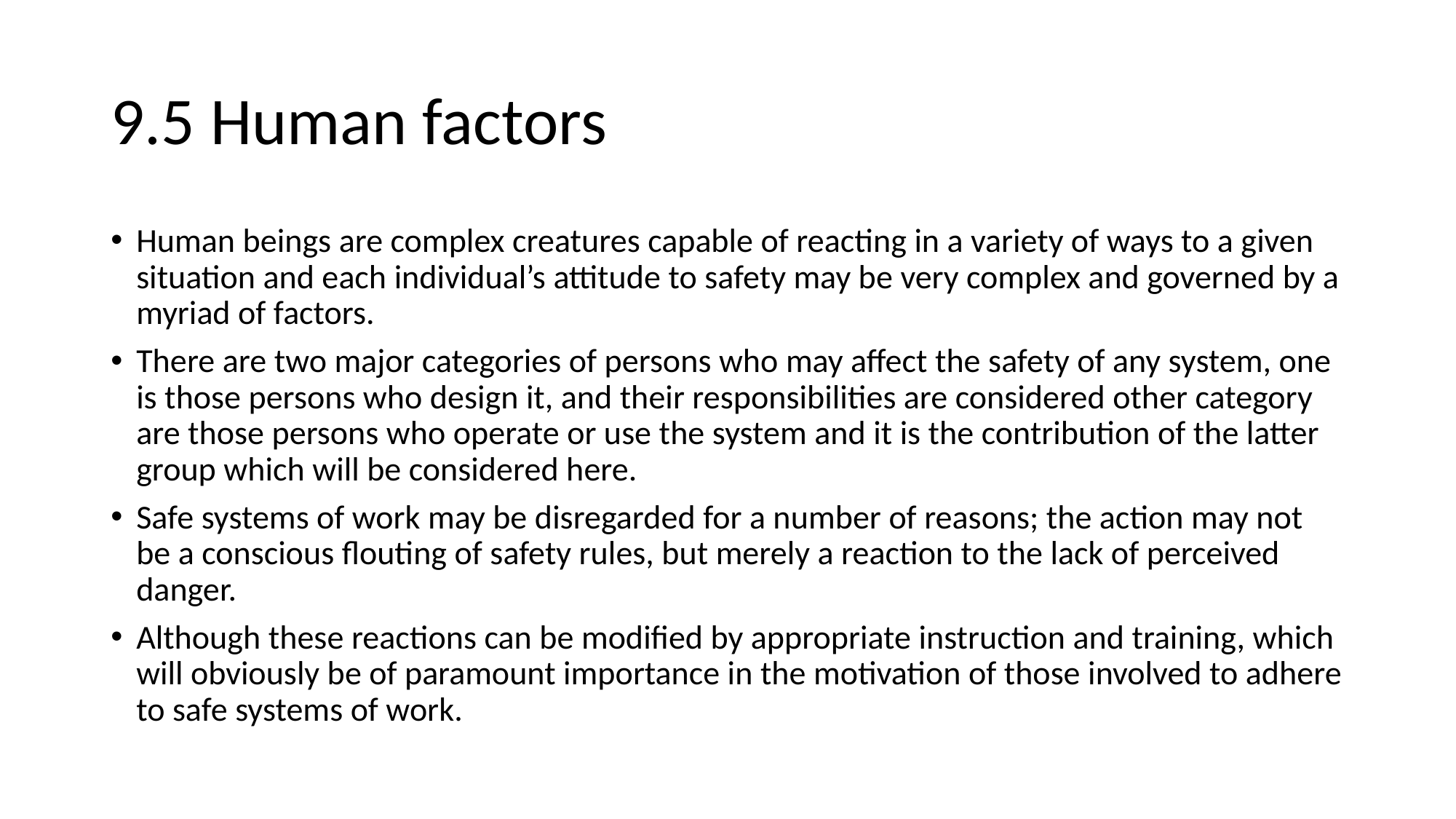

# 9.5 Human factors
Human beings are complex creatures capable of reacting in a variety of ways to a given situation and each individual’s attitude to safety may be very complex and governed by a myriad of factors.
There are two major categories of persons who may affect the safety of any system, one is those persons who design it, and their responsibilities are considered other category are those persons who operate or use the system and it is the contribution of the latter group which will be considered here.
Safe systems of work may be disregarded for a number of reasons; the action may not be a conscious flouting of safety rules, but merely a reaction to the lack of perceived danger.
Although these reactions can be modified by appropriate instruction and training, which will obviously be of paramount importance in the motivation of those involved to adhere to safe systems of work.